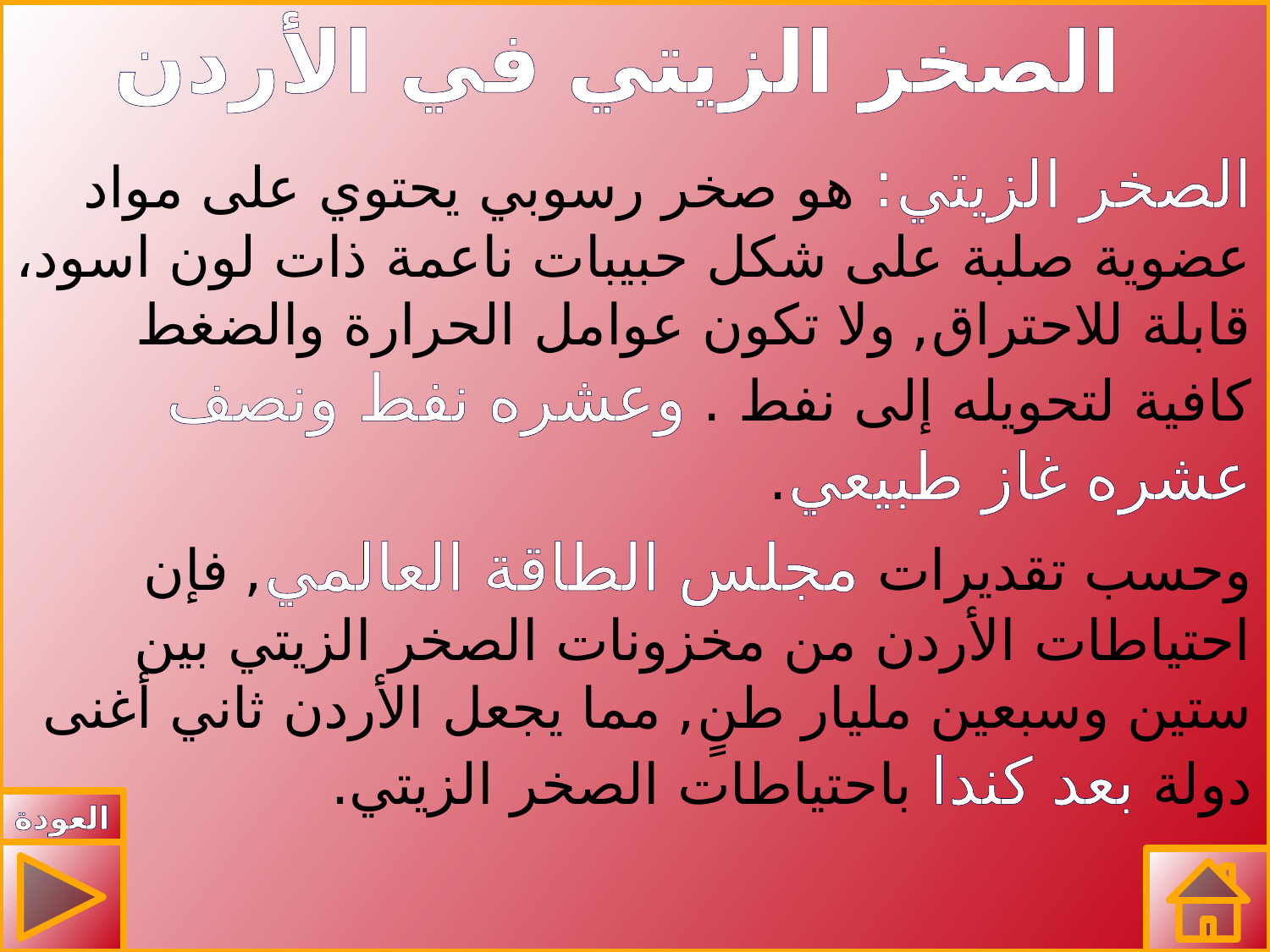

# الصخر الزيتي في الأردن

الصخر الزيتي: هو صخر رسوبي يحتوي على مواد عضوية صلبة على شكل حبيبات ناعمة ذات لون اسود، قابلة للاحتراق, ولا تكون عوامل الحرارة والضغط كافية لتحويله إلى نفط . وعشره نفط ونصف عشره غاز طبيعي.
وحسب تقديرات مجلس الطاقة العالمي, فإن احتياطات الأردن من مخزونات الصخر الزيتي بين ستين وسبعين مليار طنٍ, مما يجعل الأردن ثاني أغنى دولة بعد كندا باحتياطات الصخر الزيتي.
العودة